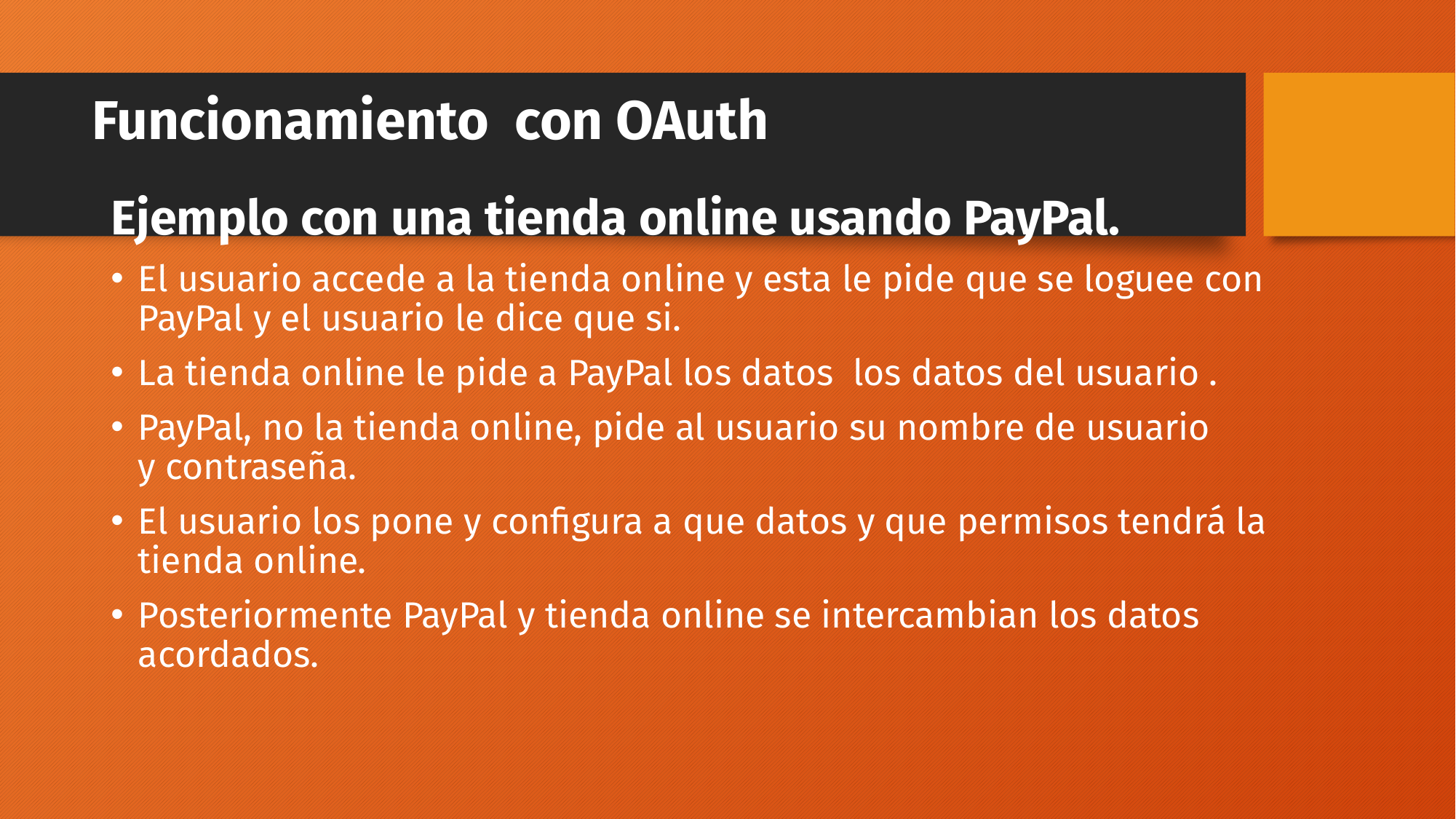

# Funcionamiento  con OAuth
Ejemplo con una tienda online usando PayPal.
El usuario accede a la tienda online y esta le pide que se loguee con PayPal y el usuario le dice que si.
La tienda online le pide a PayPal los datos  los datos del usuario .
PayPal, no la tienda online, pide al usuario su nombre de usuario y contraseña.
El usuario los pone y configura a que datos y que permisos tendrá la tienda online.
Posteriormente PayPal y tienda online se intercambian los datos acordados.